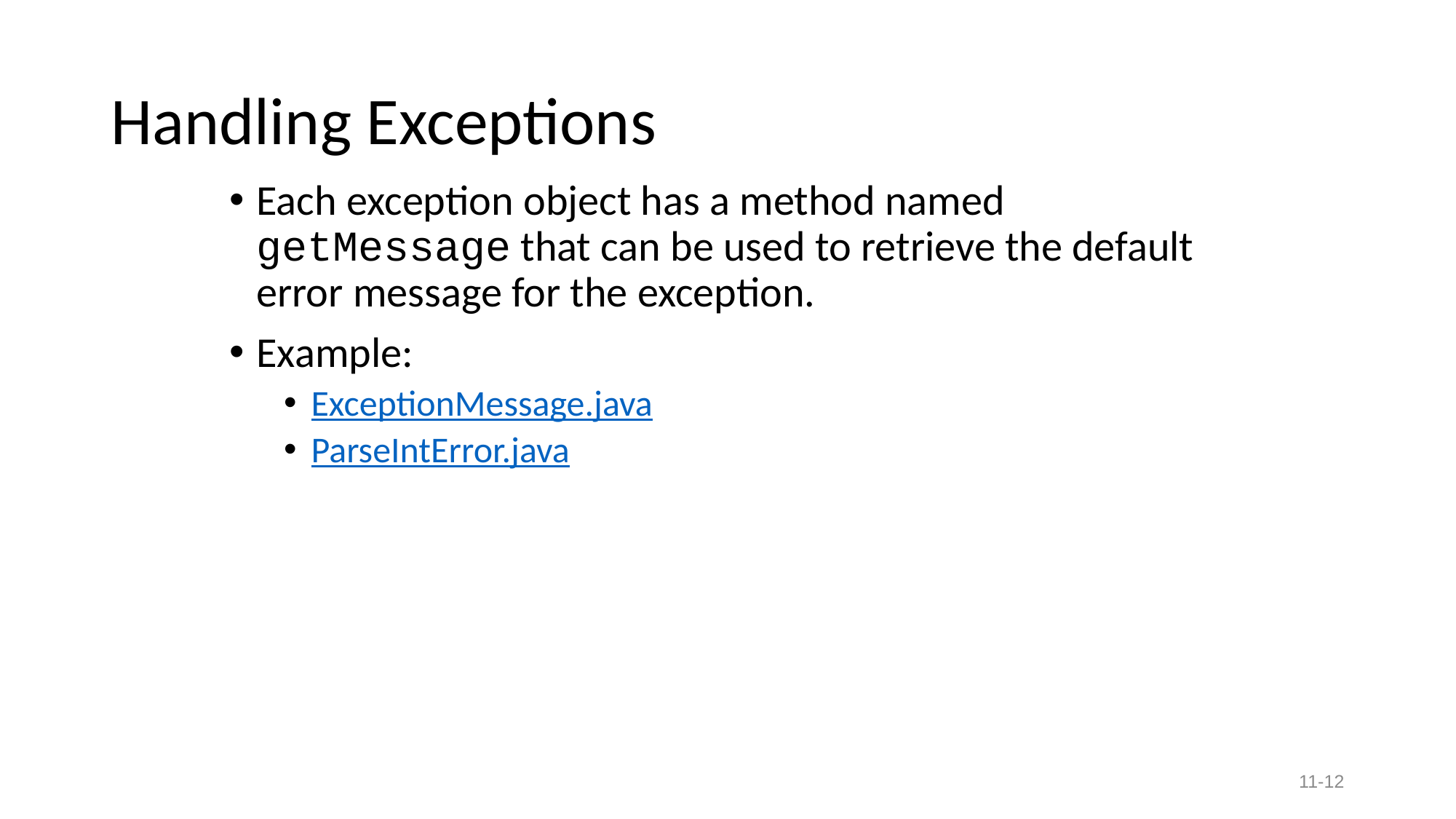

Handling Exceptions
Each exception object has a method named getMessage that can be used to retrieve the default error message for the exception.
Example:
ExceptionMessage.java
ParseIntError.java
11-12